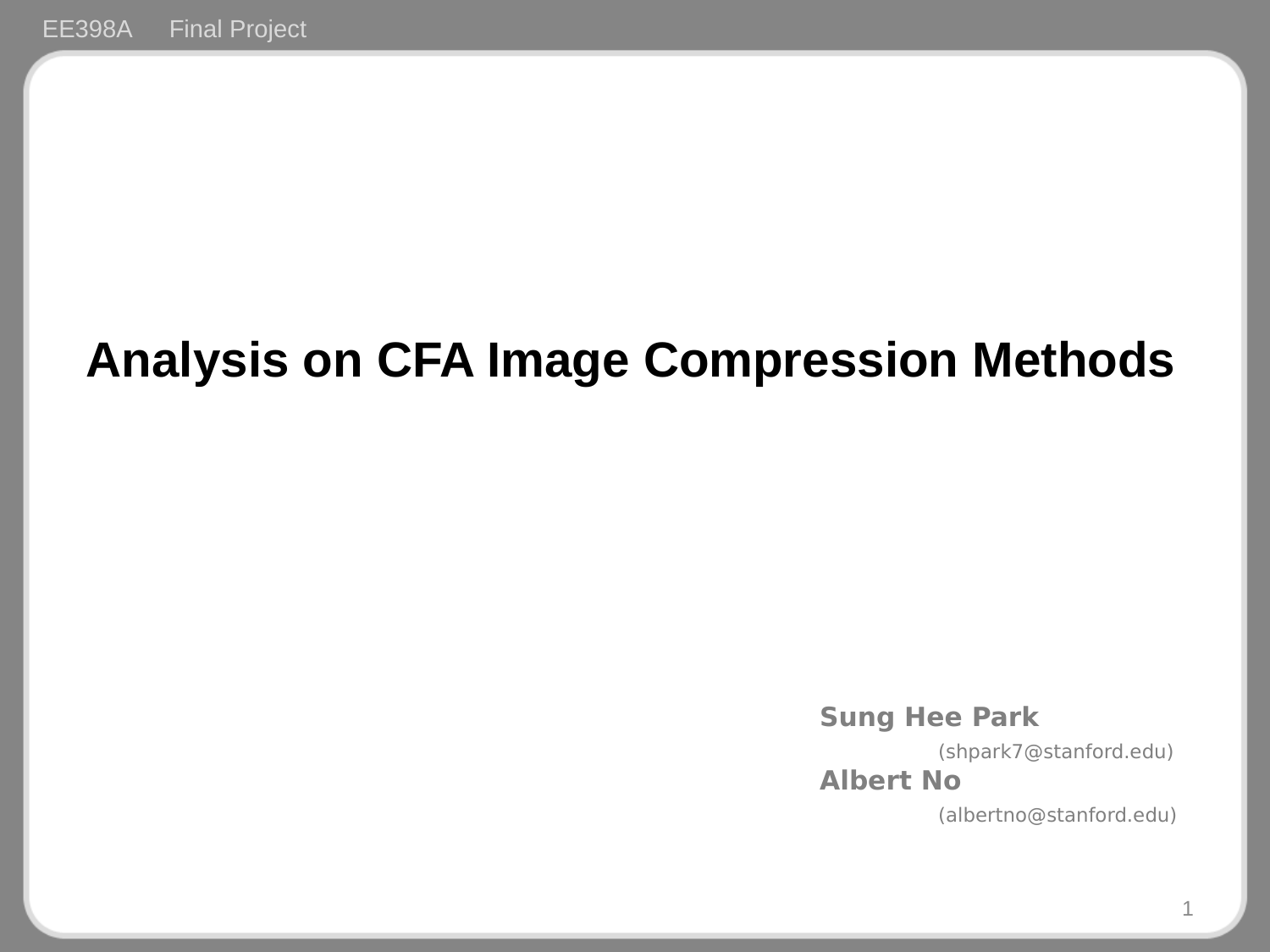

EE398A 	Final Project
# Analysis on CFA Image Compression Methods
Sung Hee Park
              (shpark7@stanford.edu)
Albert No
              (albertno@stanford.edu)
1